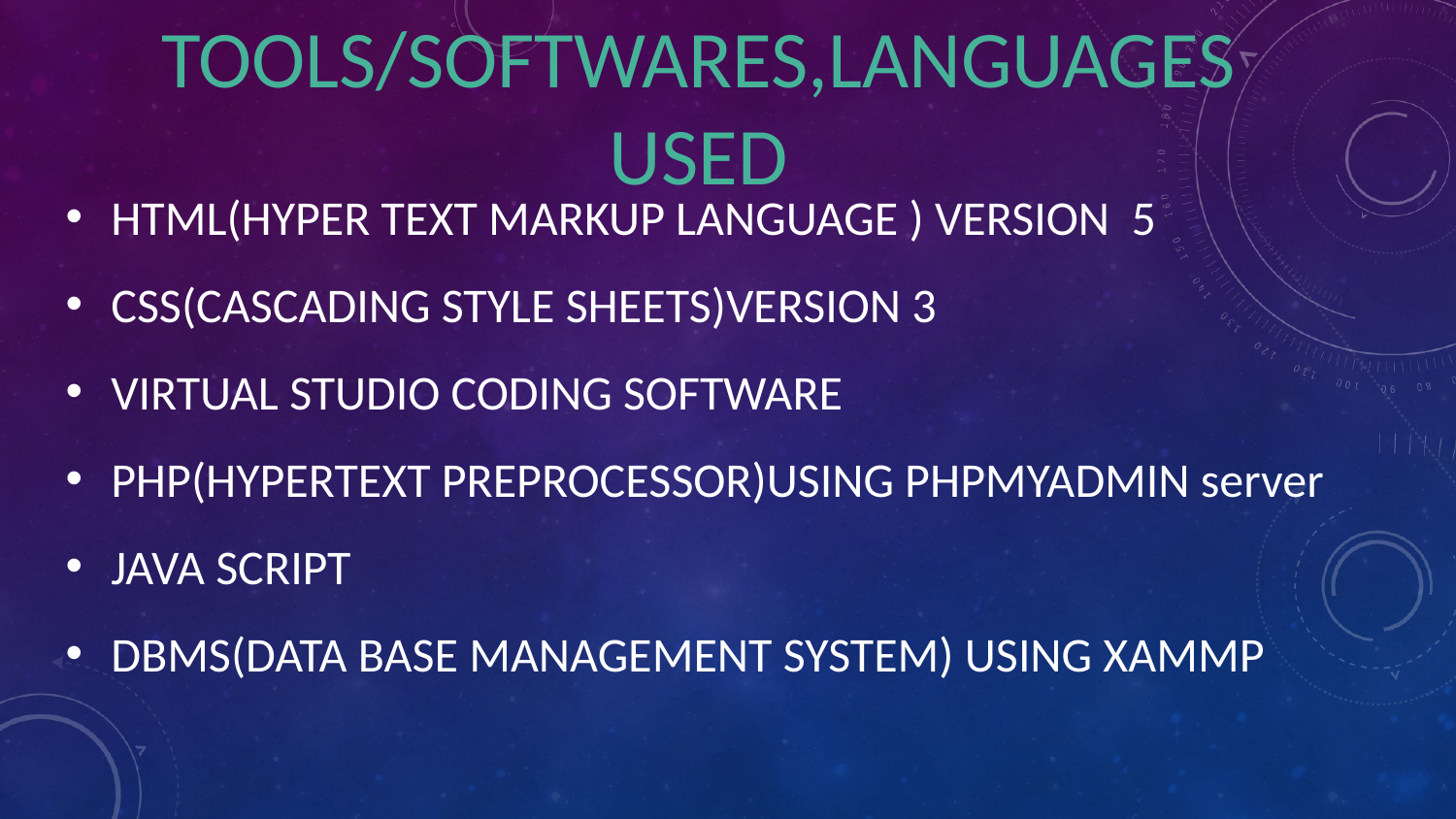

# Tools/Softwares,Languages used
HTML(HYPER TEXT MARKUP LANGUAGE ) VERSION  5
CSS(CASCADING STYLE SHEETS)VERSION 3
VIRTUAL STUDIO CODING SOFTWARE
PHP(HYPERTEXT PREPROCESSOR)USING PHPMYADMIN server
JAVA SCRIPT
DBMS(DATA BASE MANAGEMENT SYSTEM) USING XAMMP